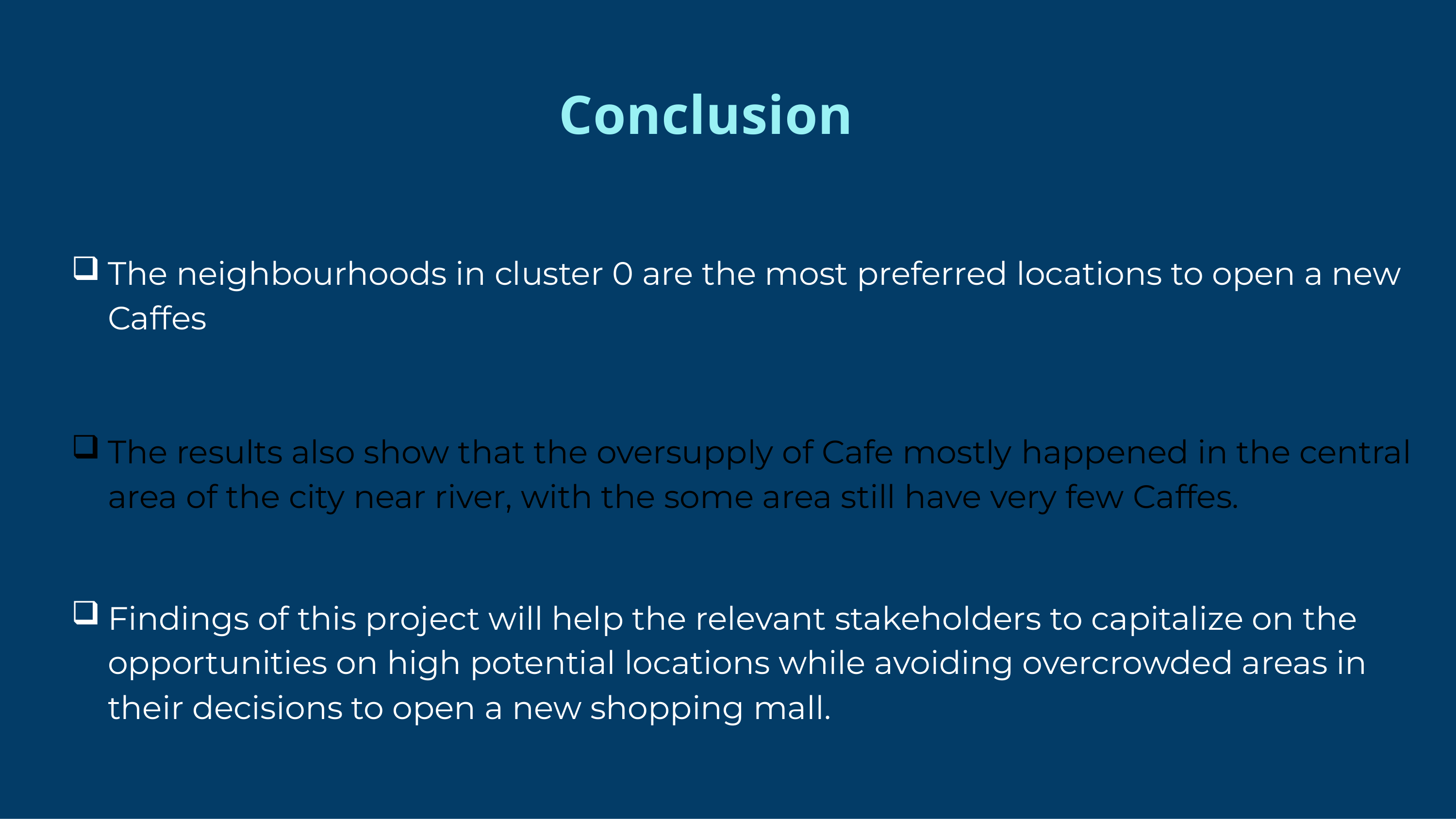

# Conclusion

The neighbourhoods in cluster 0 are the most preferred locations to open a new Caffes

The results also show that the oversupply of Cafe mostly happened in the central area of the city near river, with the some area still have very few Caffes.

Findings of this project will help the relevant stakeholders to capitalize on the opportunities on high potential locations while avoiding overcrowded areas in their decisions to open a new shopping mall.